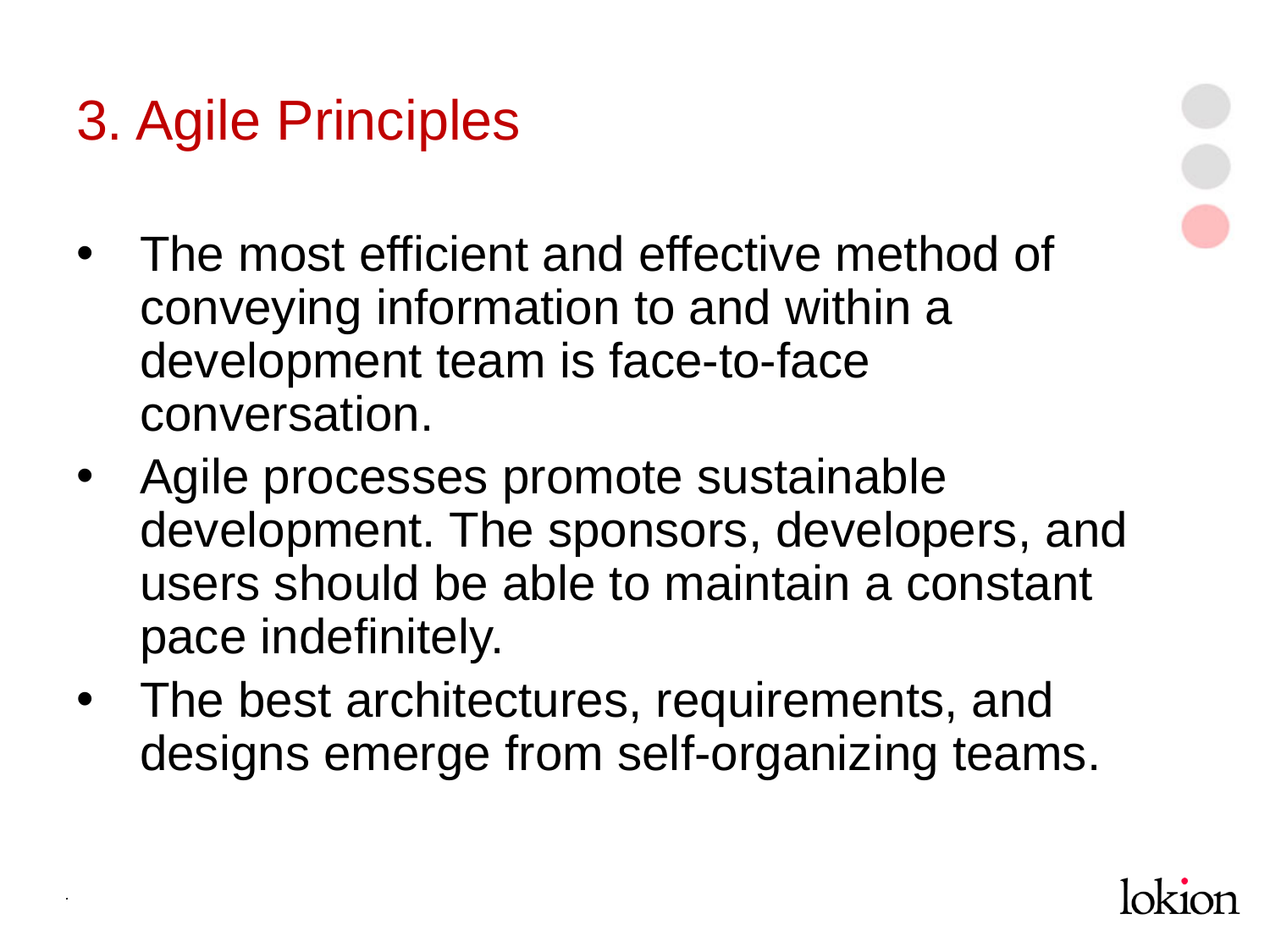

# 3. Agile Principles
The most efficient and effective method of conveying information to and within a development team is face-to-face conversation.
Agile processes promote sustainable development. The sponsors, developers, and users should be able to maintain a constant pace indefinitely.
The best architectures, requirements, and designs emerge from self-organizing teams.